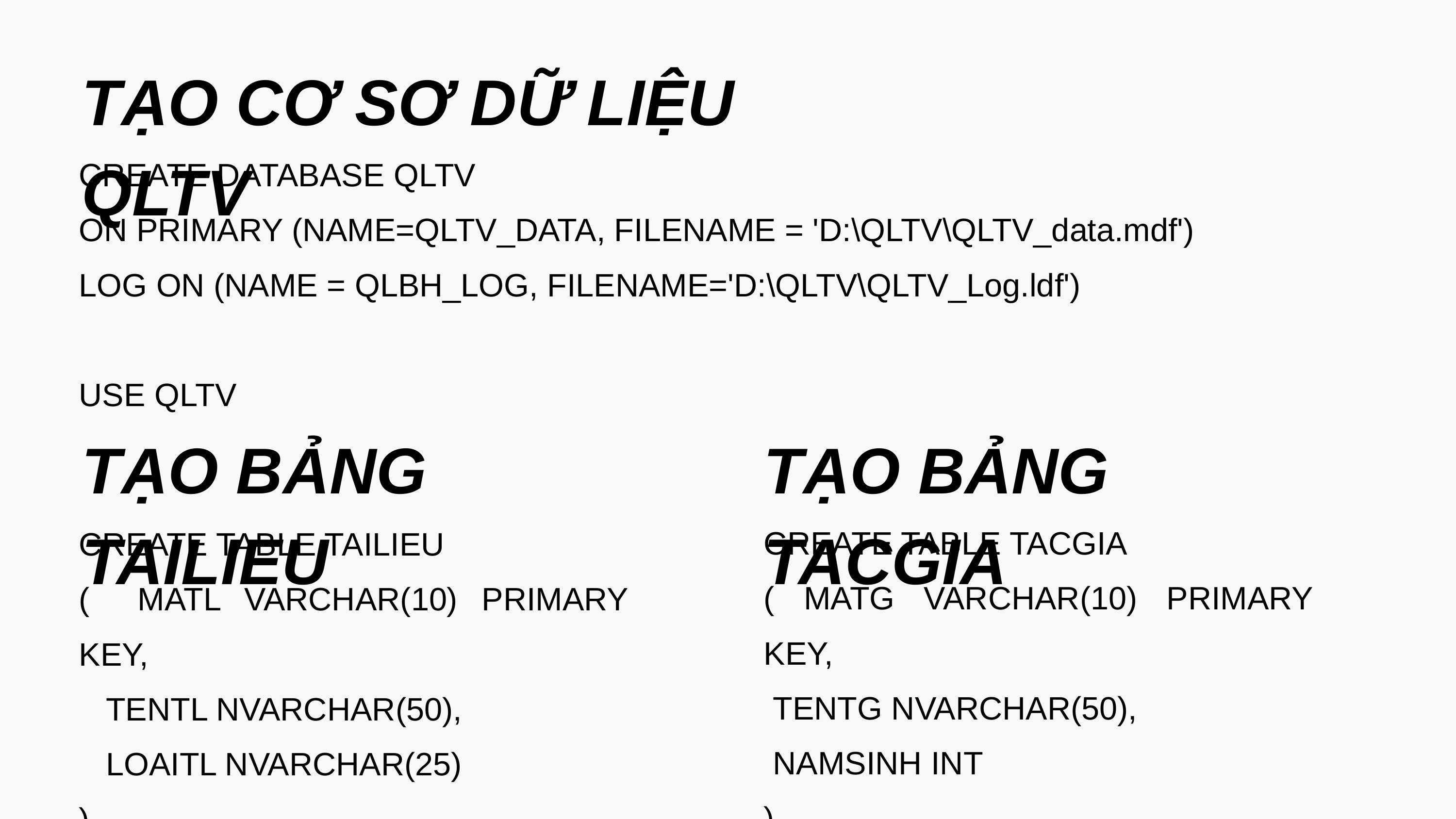

TẠO CƠ SƠ DỮ LIỆU QLTV
CREATE DATABASE QLTV
ON PRIMARY (NAME=QLTV_DATA, FILENAME = 'D:\QLTV\QLTV_data.mdf')
LOG ON (NAME = QLBH_LOG, FILENAME='D:\QLTV\QLTV_Log.ldf')

USE QLTV
TẠO BẢNG TAILIEU
TẠO BẢNG TACGIA
CREATE TABLE TACGIA
( MATG VARCHAR(10) PRIMARY KEY,
 TENTG NVARCHAR(50),
 NAMSINH INT
)
CREATE TABLE TAILIEU
(  MATL VARCHAR(10) PRIMARY KEY,
   TENTL NVARCHAR(50),
   LOAITL NVARCHAR(25)
)